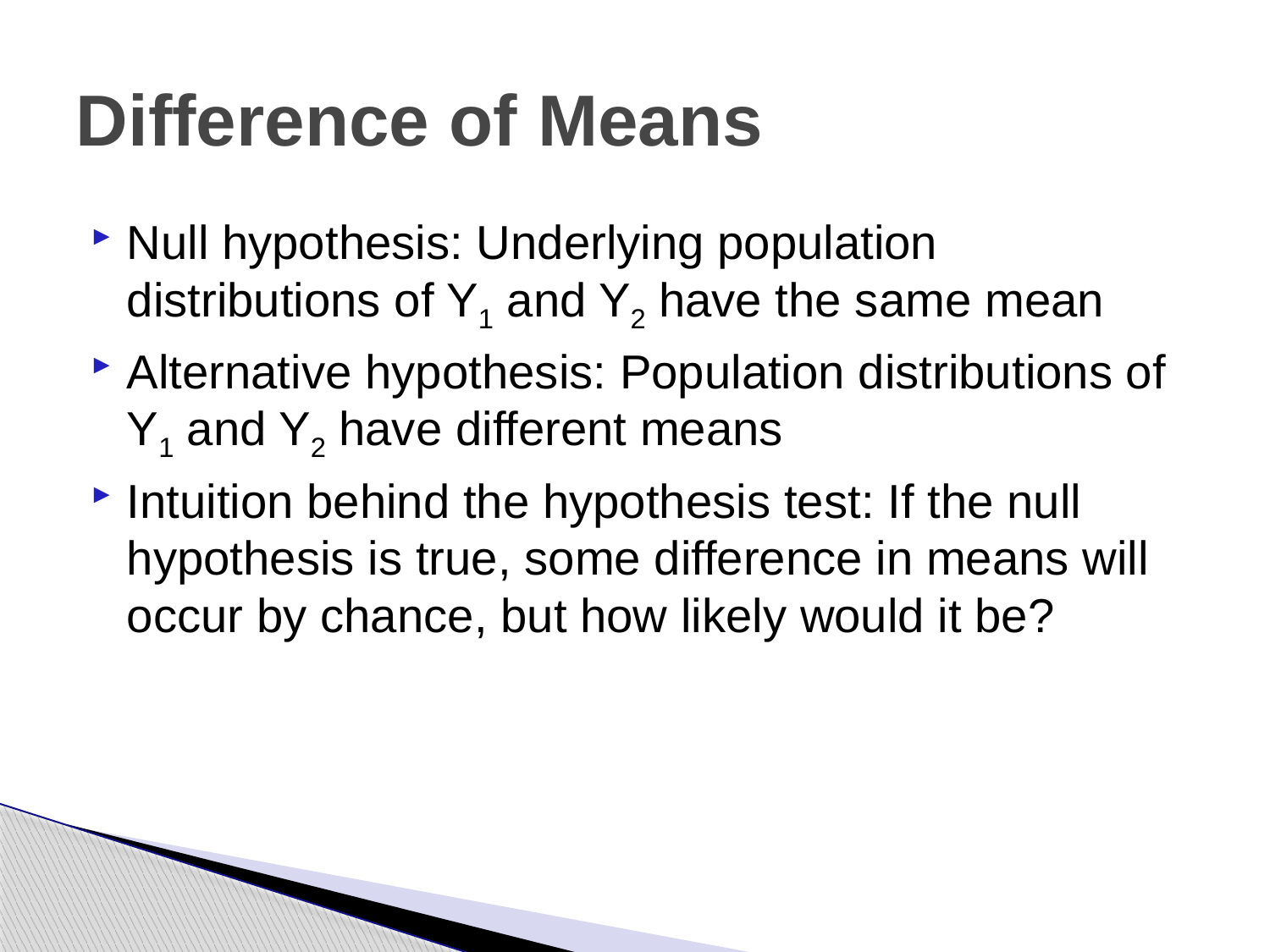

# Difference of Means
Null hypothesis: Underlying population distributions of Y1 and Y2 have the same mean
Alternative hypothesis: Population distributions of Y1 and Y2 have different means
Intuition behind the hypothesis test: If the null hypothesis is true, some difference in means will occur by chance, but how likely would it be?